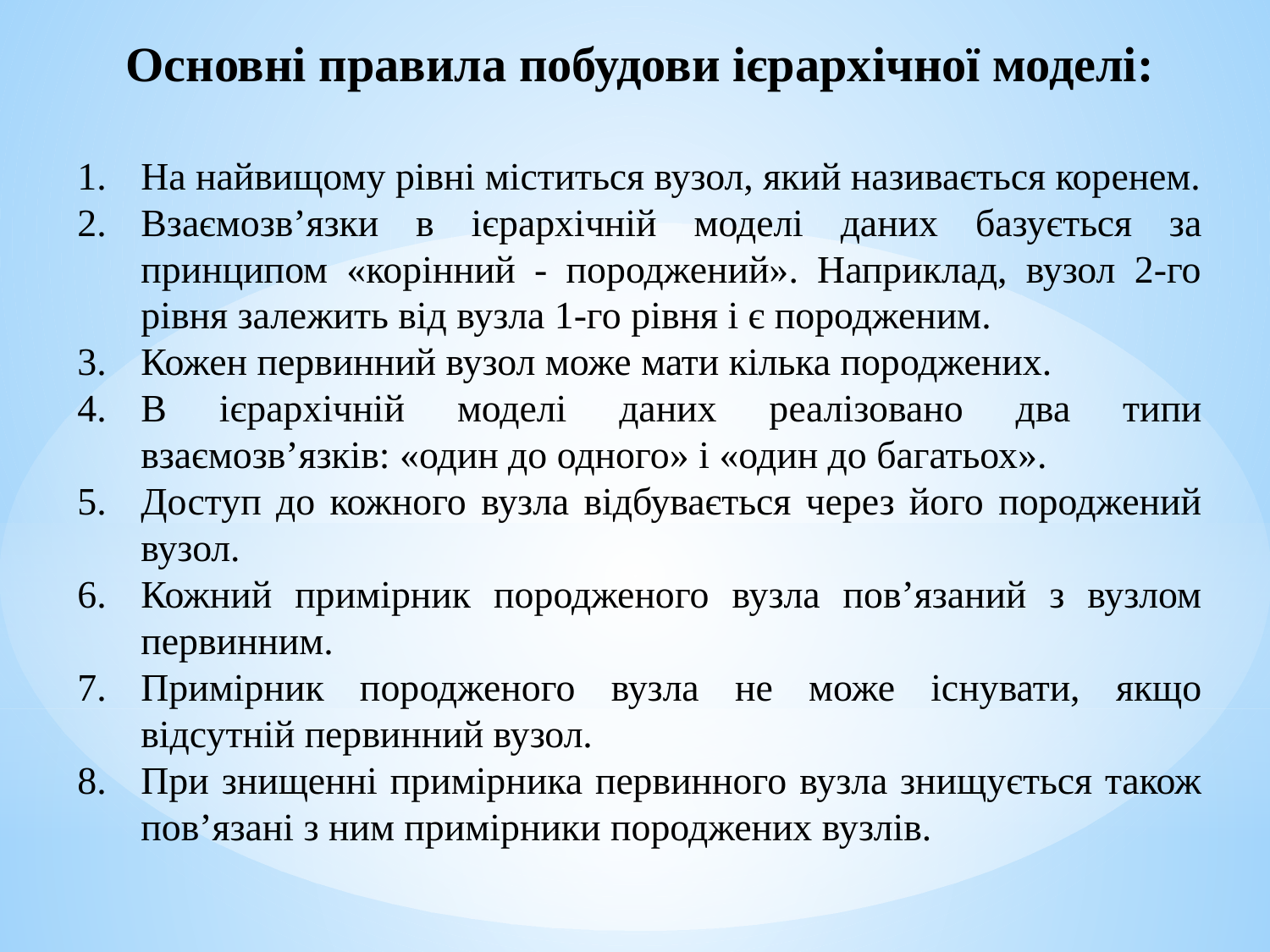

Основні правила побудови ієрархічної моделі:

На найвищому рівні міститься вузол, який називається коренем.
Взаємозв’язки в ієрархічній моделі даних базується за принципом «корінний - породжений». Наприклад, вузол 2-го рівня залежить від вузла 1-го рівня і є породженим.
Кожен первинний вузол може мати кілька породжених.
В ієрархічній моделі даних реалізовано два типи взаємозв’язків: «один до одного» і «один до багатьох».
Доступ до кожного вузла відбувається через його породжений вузол.
Кожний примірник породженого вузла пов’язаний з вузлом первинним.
Примірник породженого вузла не може існувати, якщо відсутній первинний вузол.
При знищенні примірника первинного вузла знищується також пов’язані з ним примірники породжених вузлів.